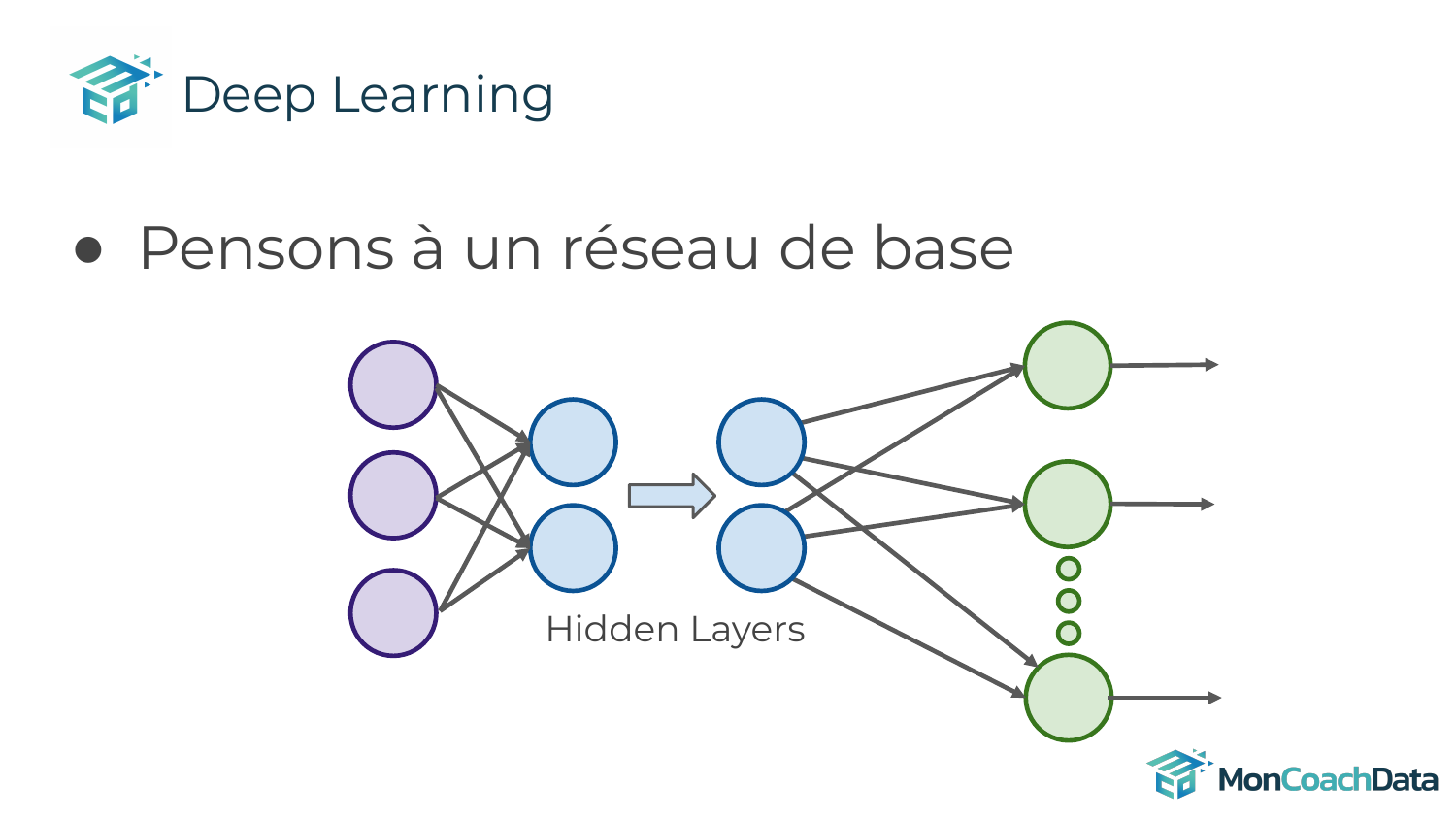

# Deep Learning
Pensons à un réseau de base

Hidden Layers